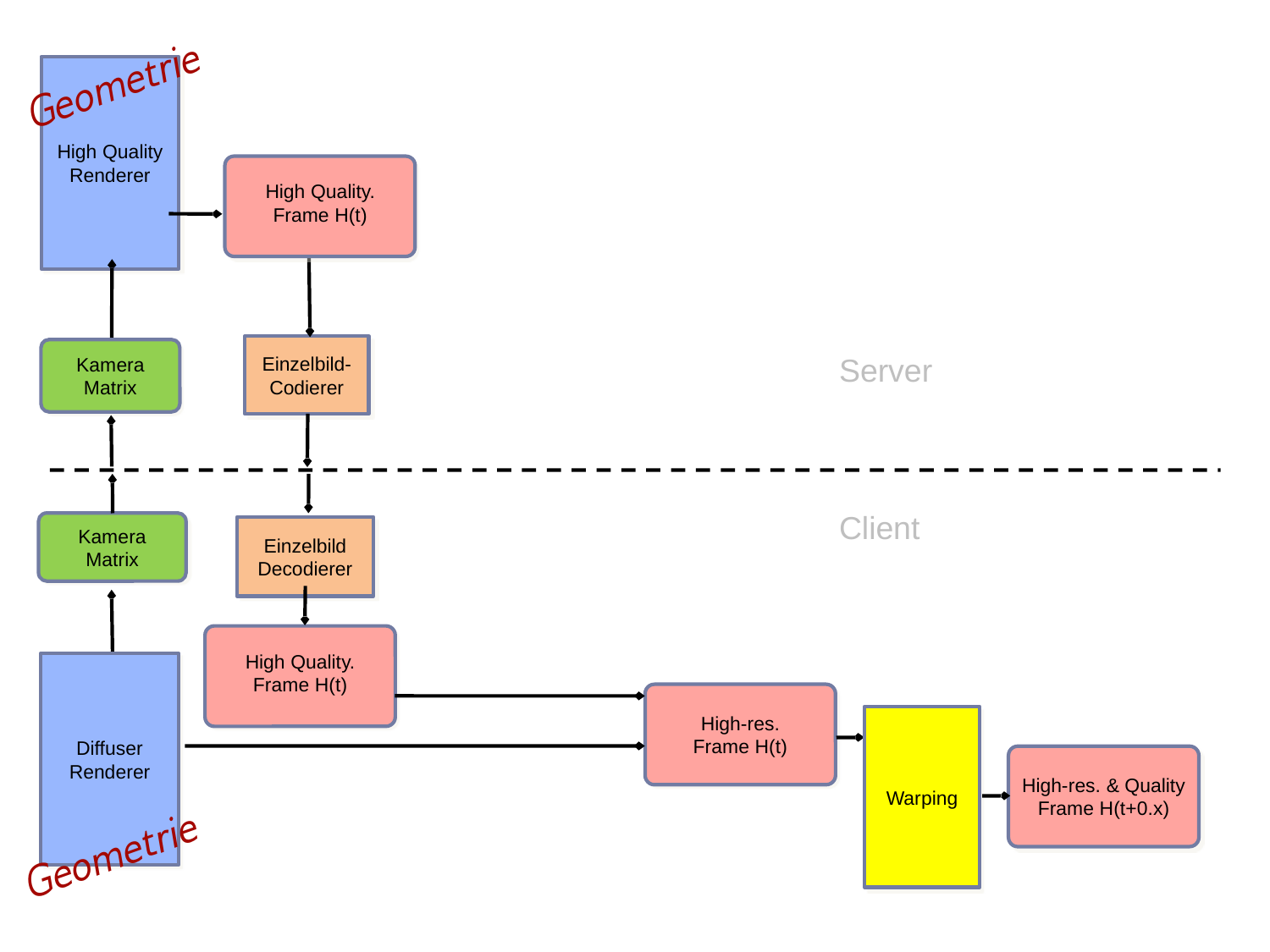

Geometrie
High Quality Renderer
High Quality.
Frame H(t)

Einzelbild-
Codierer
Kamera Matrix

Server

Client
Kamera
Matrix

Einzelbild
Decodierer

High Quality.
Frame H(t)

Diffuser
Renderer

High-res.
Frame H(t)

Warping

High-res. & Quality
Frame H(t+0.x)

Geometrie